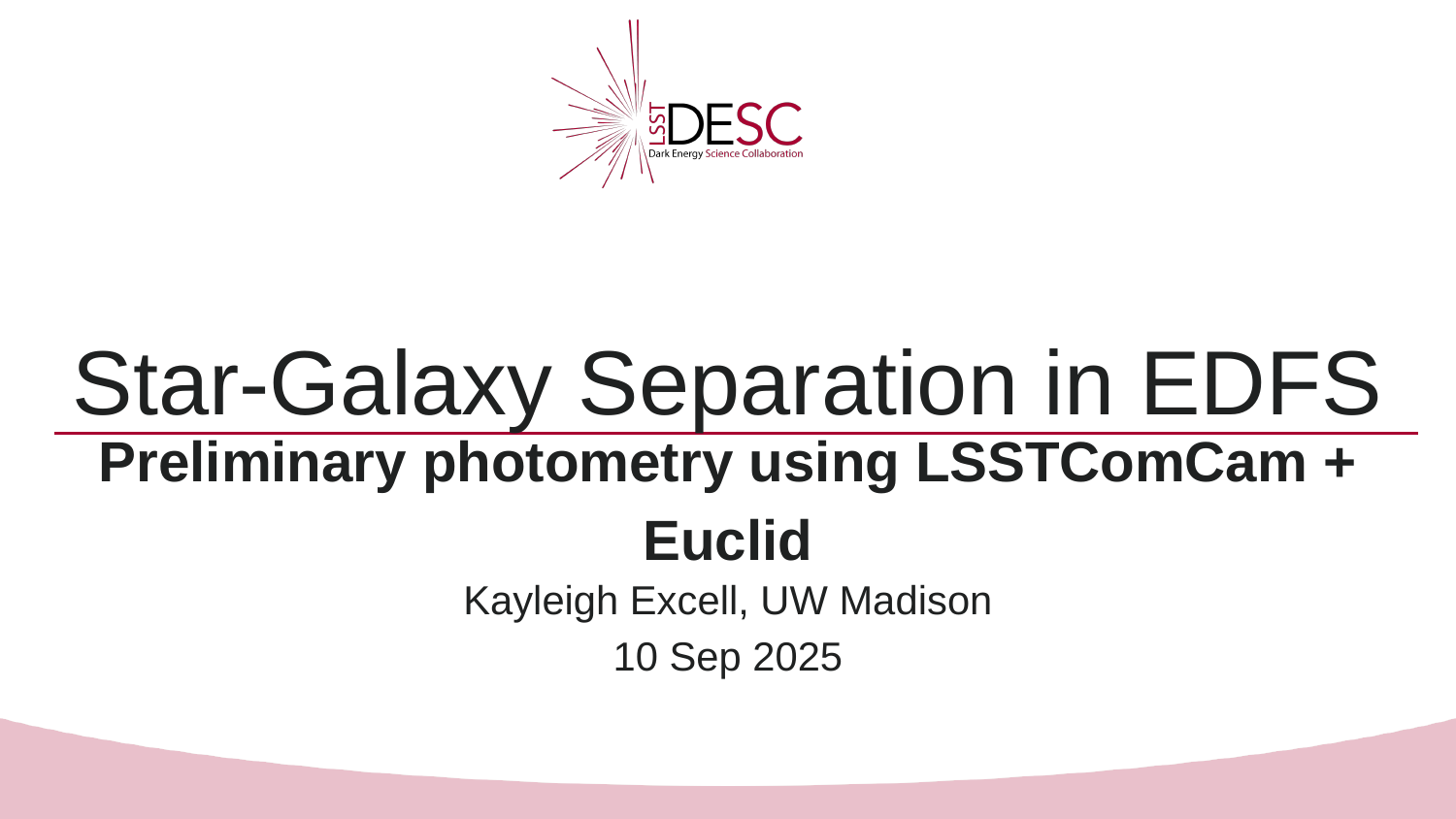

# Star-Galaxy Separation in EDFS
Preliminary photometry using LSSTComCam + Euclid

Kayleigh Excell, UW Madison
10 Sep 2025